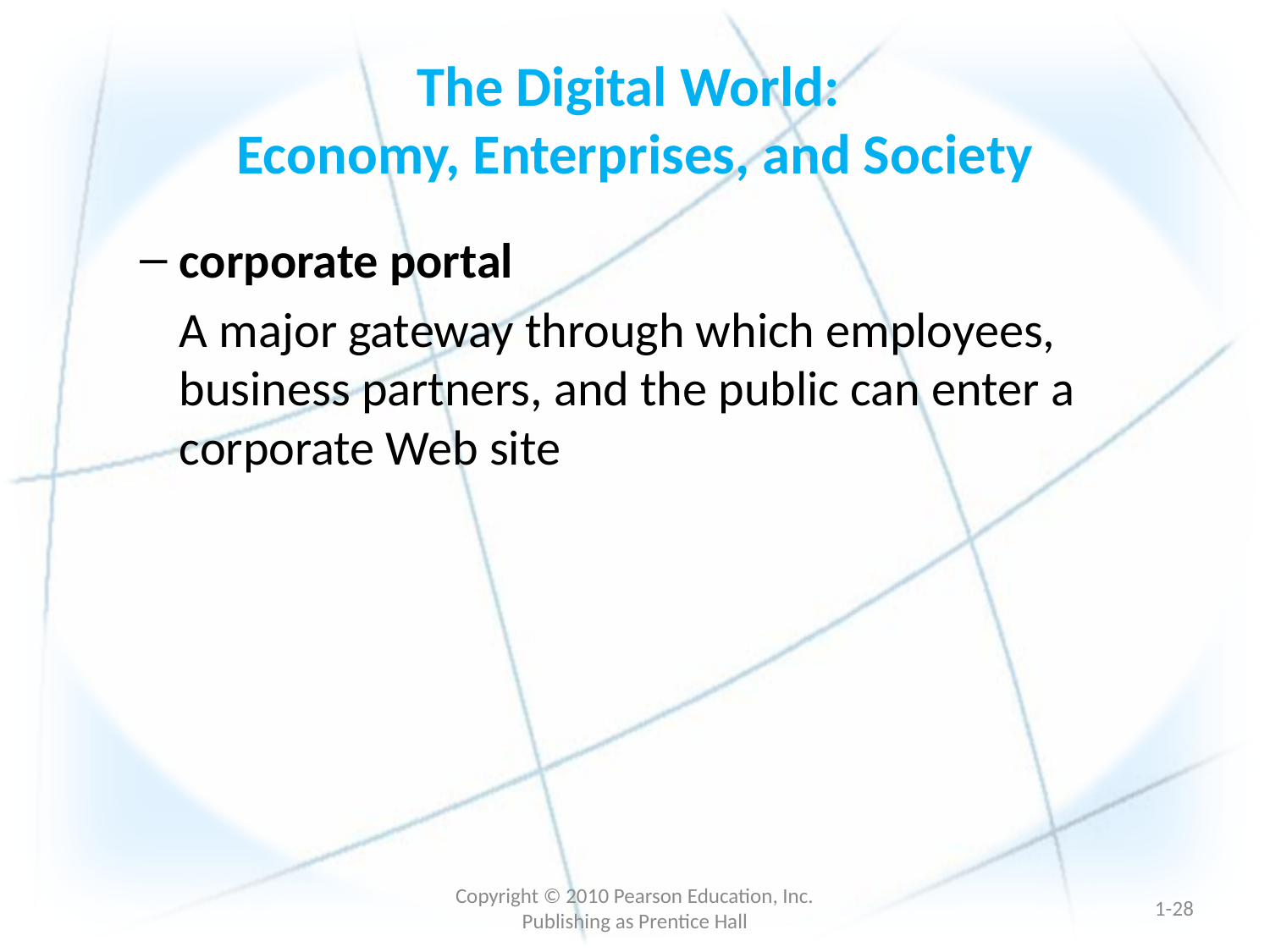

# The Digital World: Economy, Enterprises, and Society
corporate portal
	A major gateway through which employees, business partners, and the public can enter a corporate Web site
Copyright © 2010 Pearson Education, Inc. Publishing as Prentice Hall
1-28